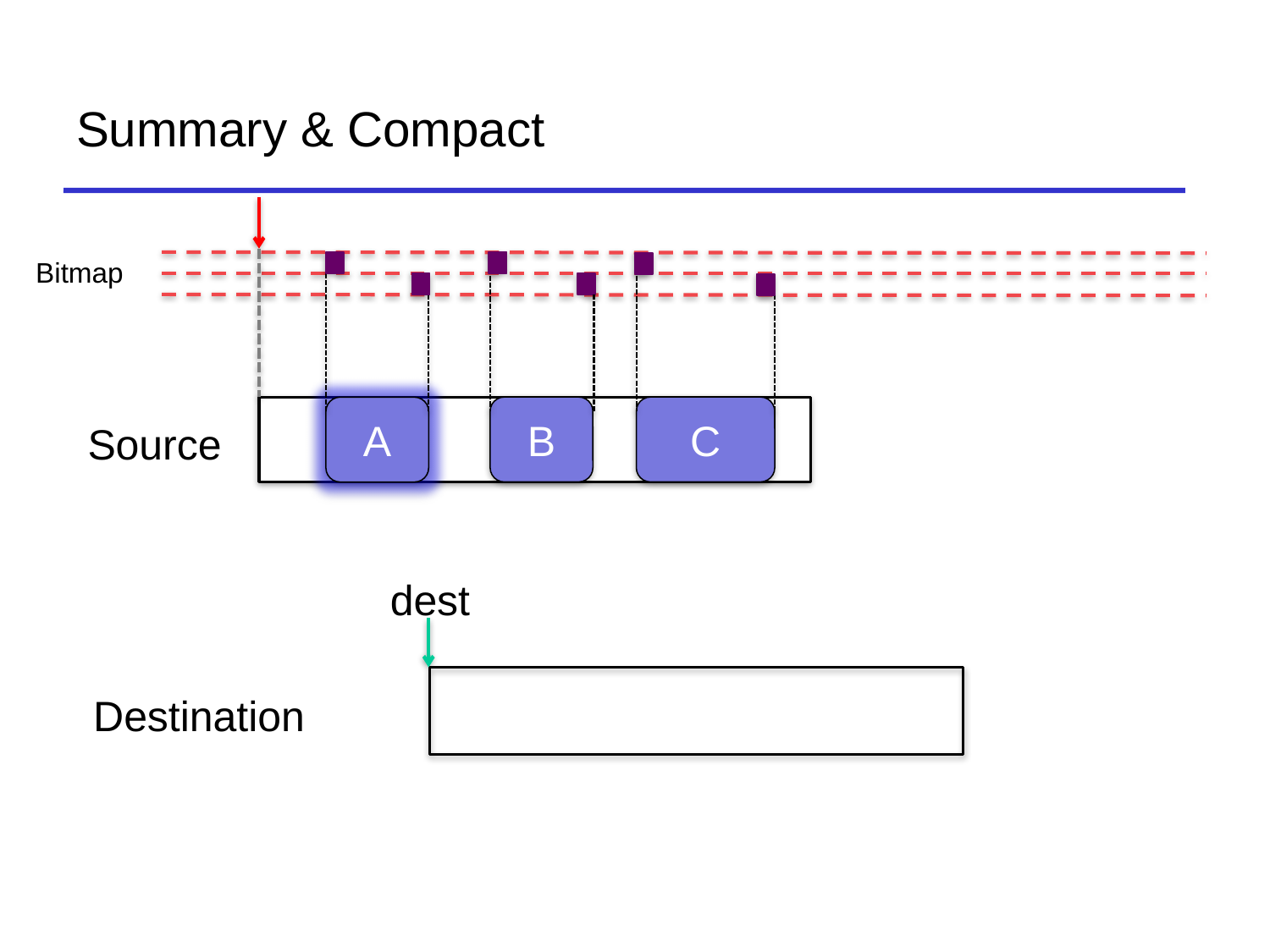

# Summary & Compact
Bitmap

B
C
A
Source
dest

Destination